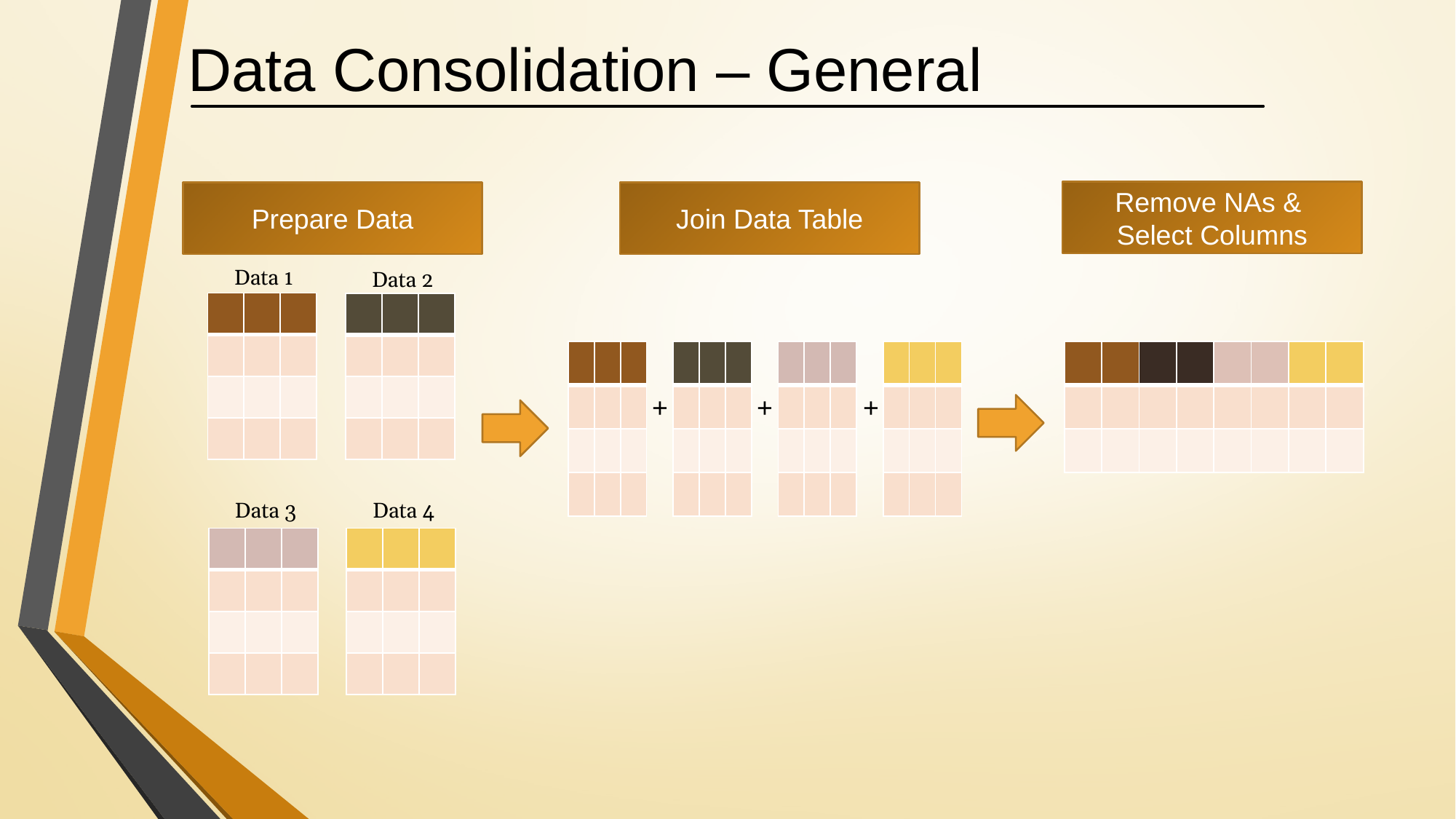

# Data Consolidation – General
Remove NAs &
Select Columns
Prepare Data
Join Data Table
Data 1
Data 2
|  |  |  |
| --- | --- | --- |
|  |  |  |
|  |  |  |
|  |  |  |
|  |  |  |
| --- | --- | --- |
|  |  |  |
|  |  |  |
|  |  |  |
|  |  |  |
| --- | --- | --- |
|  |  |  |
|  |  |  |
|  |  |  |
|  |  |  |
| --- | --- | --- |
|  |  |  |
|  |  |  |
|  |  |  |
|  |  |  |
| --- | --- | --- |
|  |  |  |
|  |  |  |
|  |  |  |
|  |  |  |
| --- | --- | --- |
|  |  |  |
|  |  |  |
|  |  |  |
|  |  |  |  |  |  |  |  |
| --- | --- | --- | --- | --- | --- | --- | --- |
|  |  |  |  |  |  |  |  |
|  |  |  |  |  |  |  |  |
+
+
+

Data 3
Data 4
|  |  |  |
| --- | --- | --- |
|  |  |  |
|  |  |  |
|  |  |  |
|  |  |  |
| --- | --- | --- |
|  |  |  |
|  |  |  |
|  |  |  |